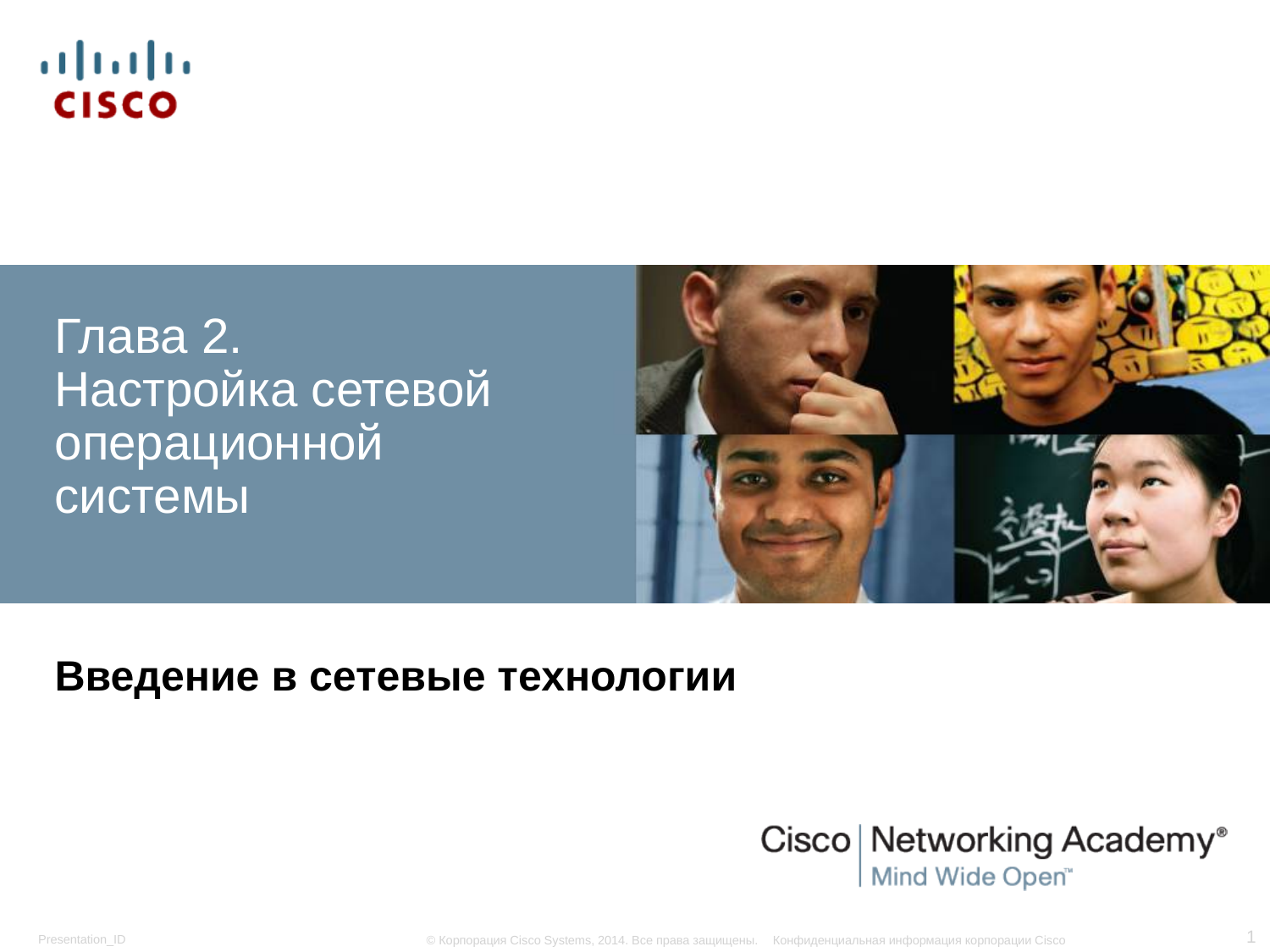

# Глава 2. Настройка сетевой операционной системы
Введение в сетевые технологии